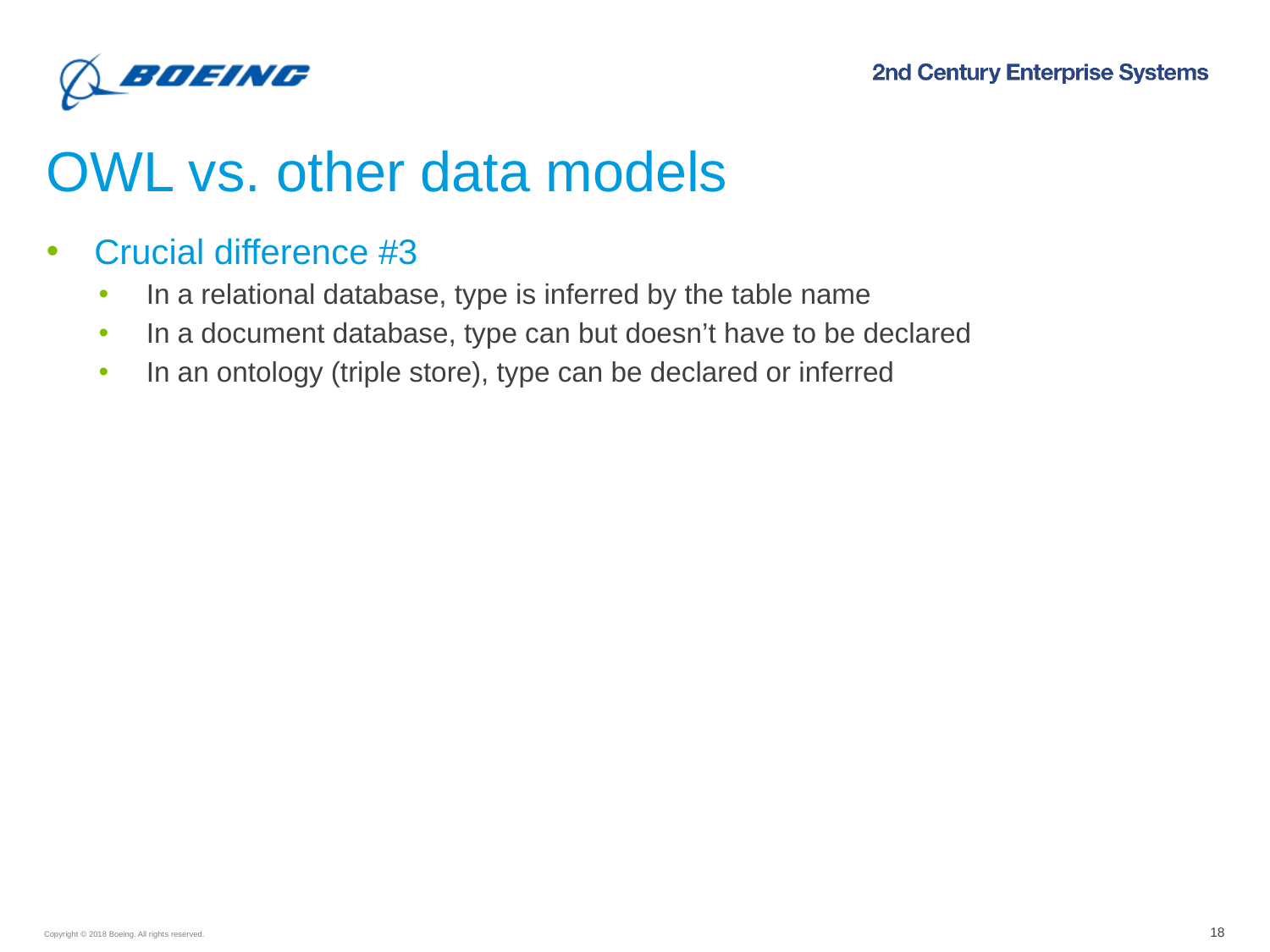

OWL vs. other data models
Crucial difference #3
In a relational database, type is inferred by the table name
In a document database, type can but doesn’t have to be declared
In an ontology (triple store), type can be declared or inferred
18